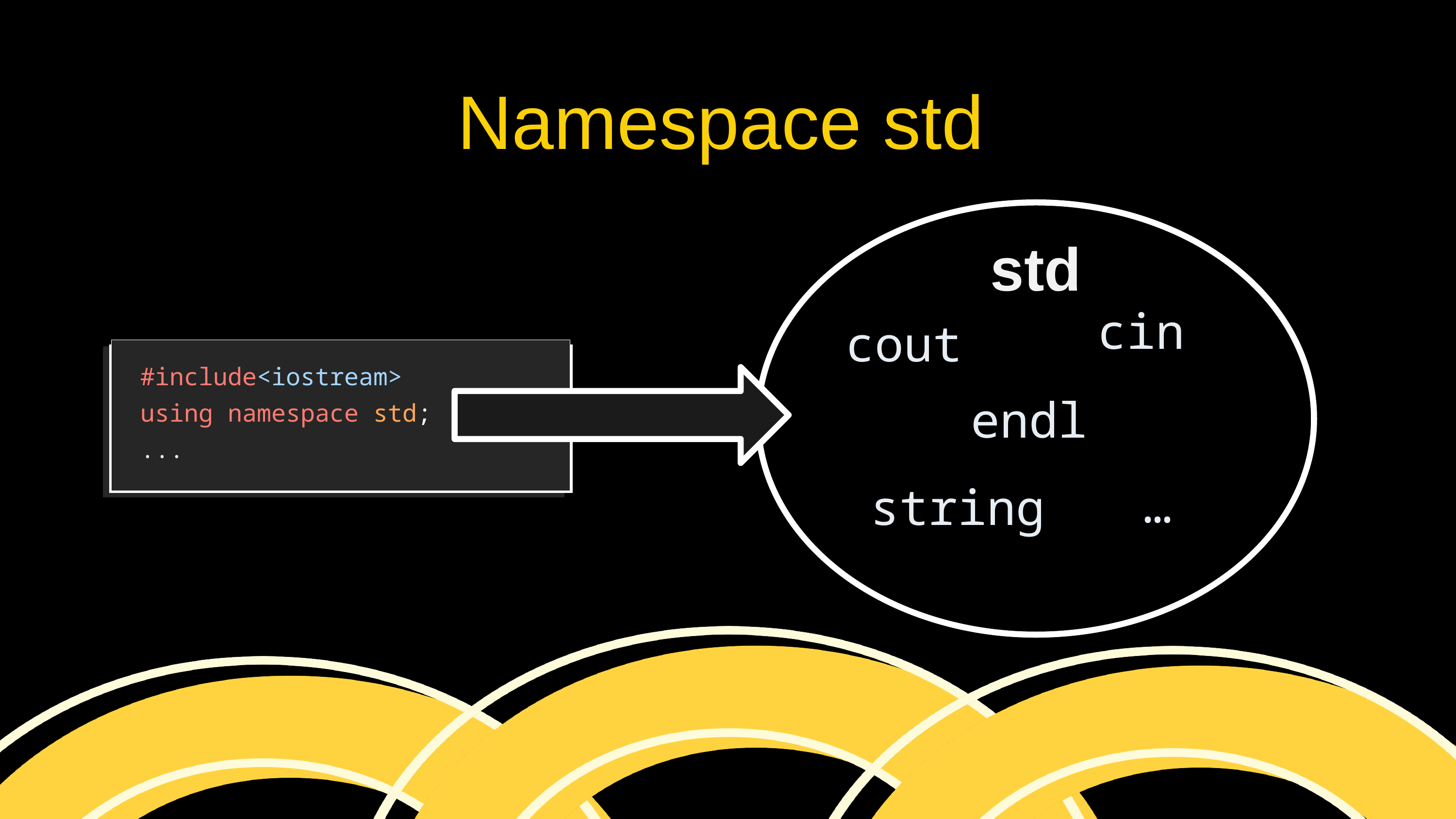

Namespace std
std

cin

cout

#include<iostream>
using namespace std;
...
endl
…
string